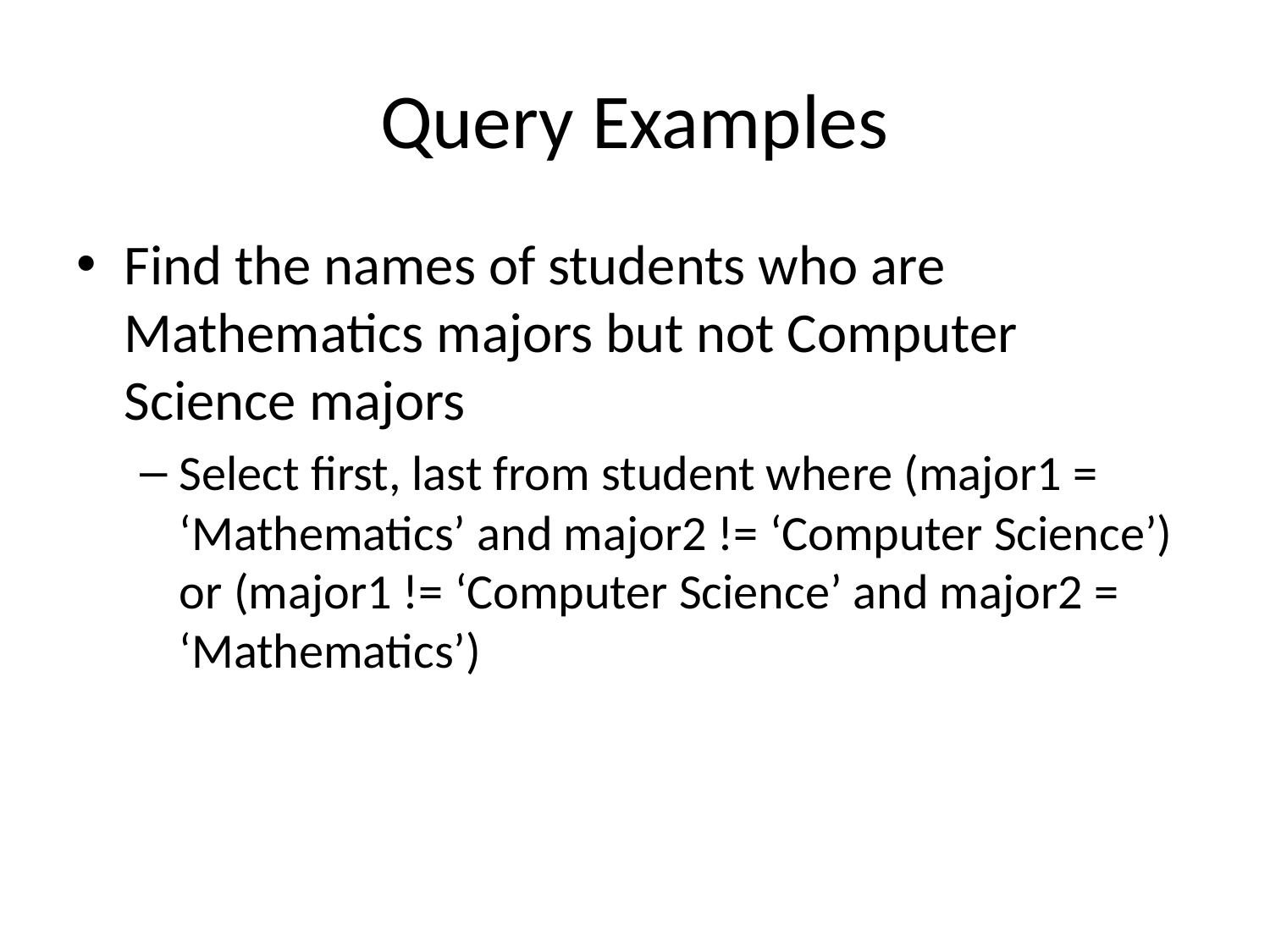

# Query Examples
Find the names of students who are Mathematics majors but not Computer Science majors
Select first, last from student where (major1 = ‘Mathematics’ and major2 != ‘Computer Science’) or (major1 != ‘Computer Science’ and major2 = ‘Mathematics’)